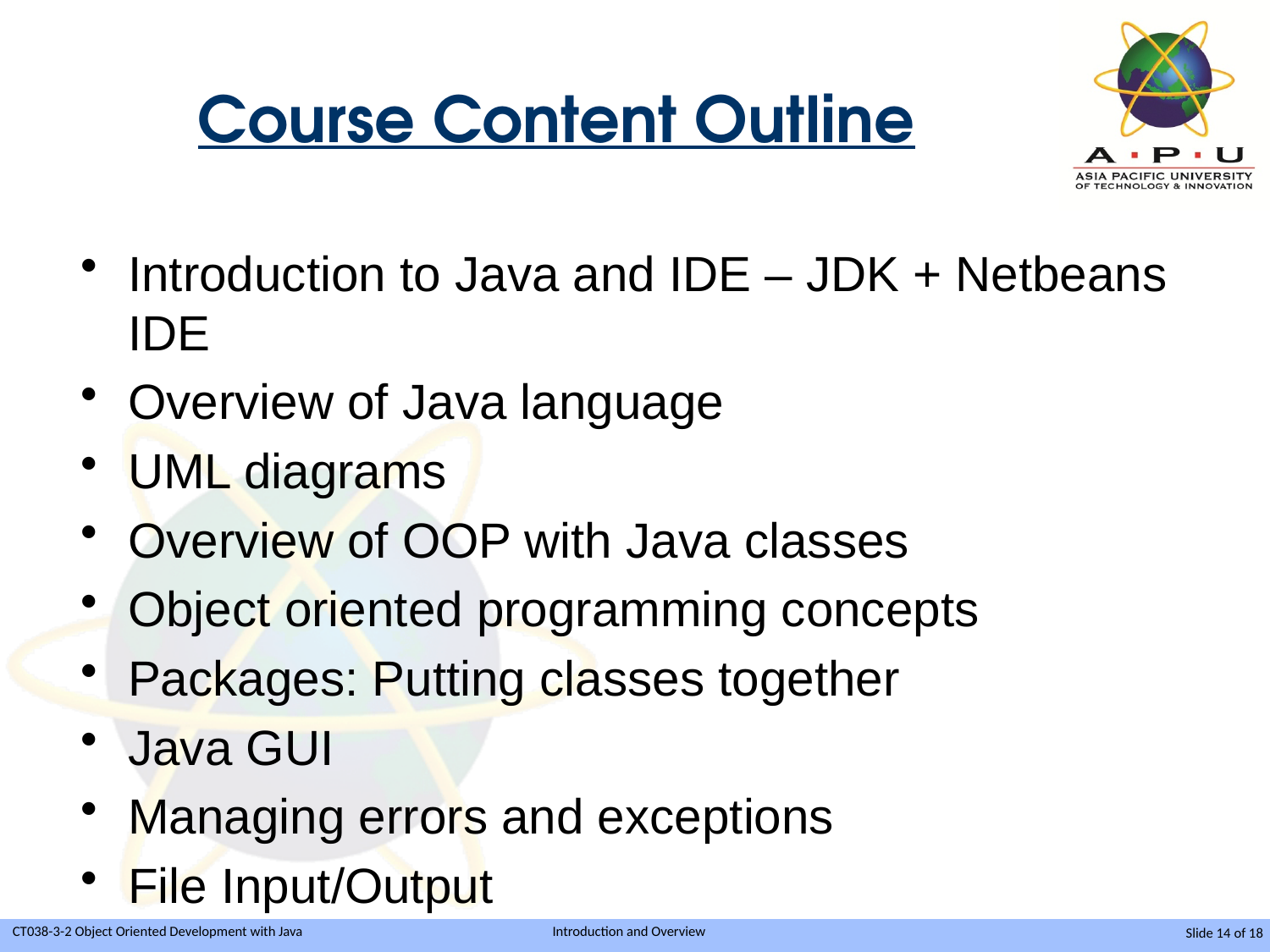

# Course Content Outline
Introduction to Java and IDE – JDK + Netbeans IDE
Overview of Java language
UML diagrams
Overview of OOP with Java classes
Object oriented programming concepts
Packages: Putting classes together
Java GUI
Managing errors and exceptions
File Input/Output